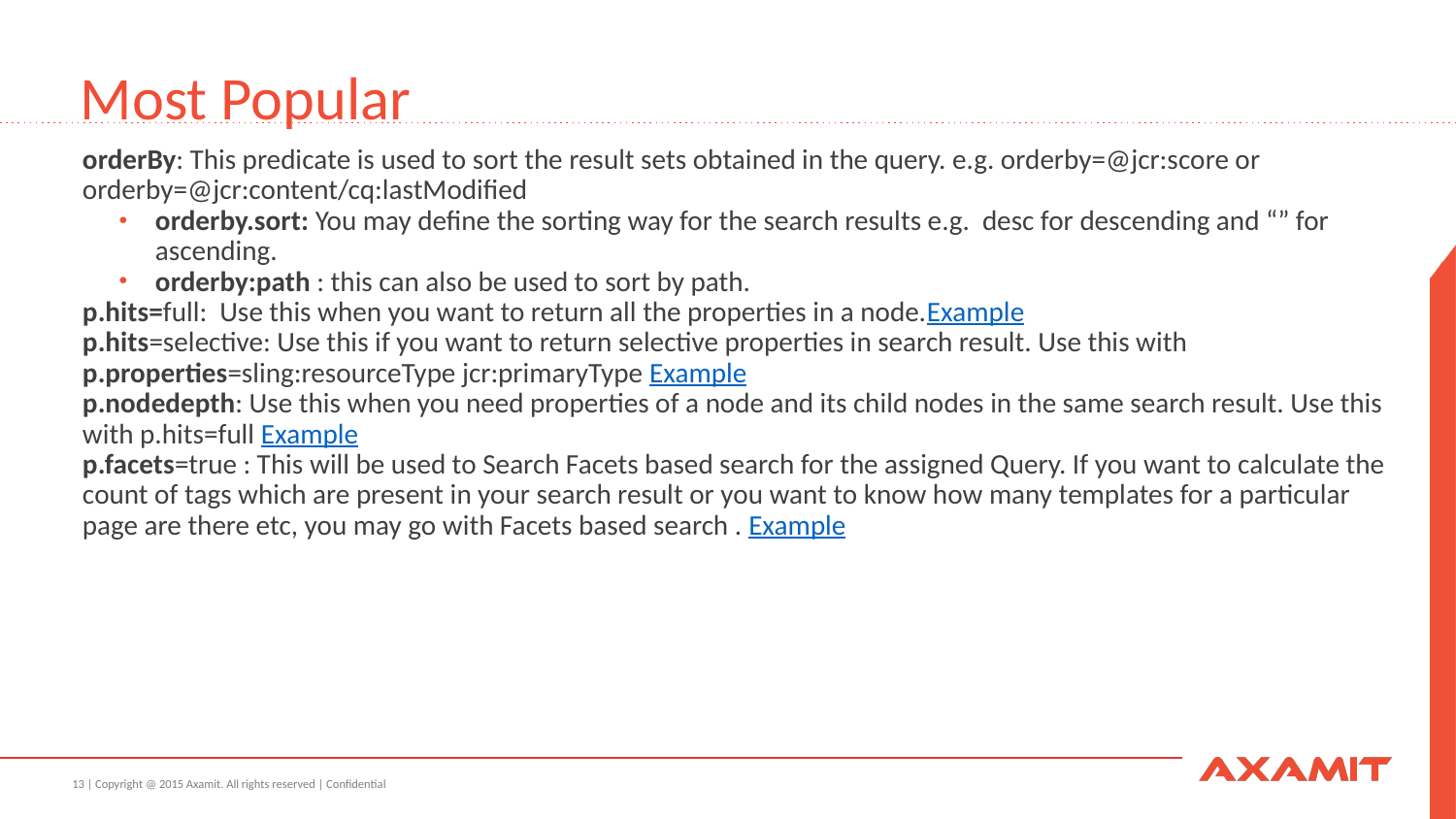

# Most Popular

orderBy: This predicate is used to sort the result sets obtained in the query. e.g. orderby=@jcr:score or orderby=@jcr:content/cq:lastModified
orderby.sort: You may define the sorting way for the search results e.g.  desc for descending and “” for ascending.
orderby:path : this can also be used to sort by path.
p.hits=full:  Use this when you want to return all the properties in a node.Example
p.hits=selective: Use this if you want to return selective properties in search result. Use this with
p.properties=sling:resourceType jcr:primaryType Example
p.nodedepth: Use this when you need properties of a node and its child nodes in the same search result. Use this with p.hits=full Example
p.facets=true : This will be used to Search Facets based search for the assigned Query. If you want to calculate the count of tags which are present in your search result or you want to know how many templates for a particular page are there etc, you may go with Facets based search . Example